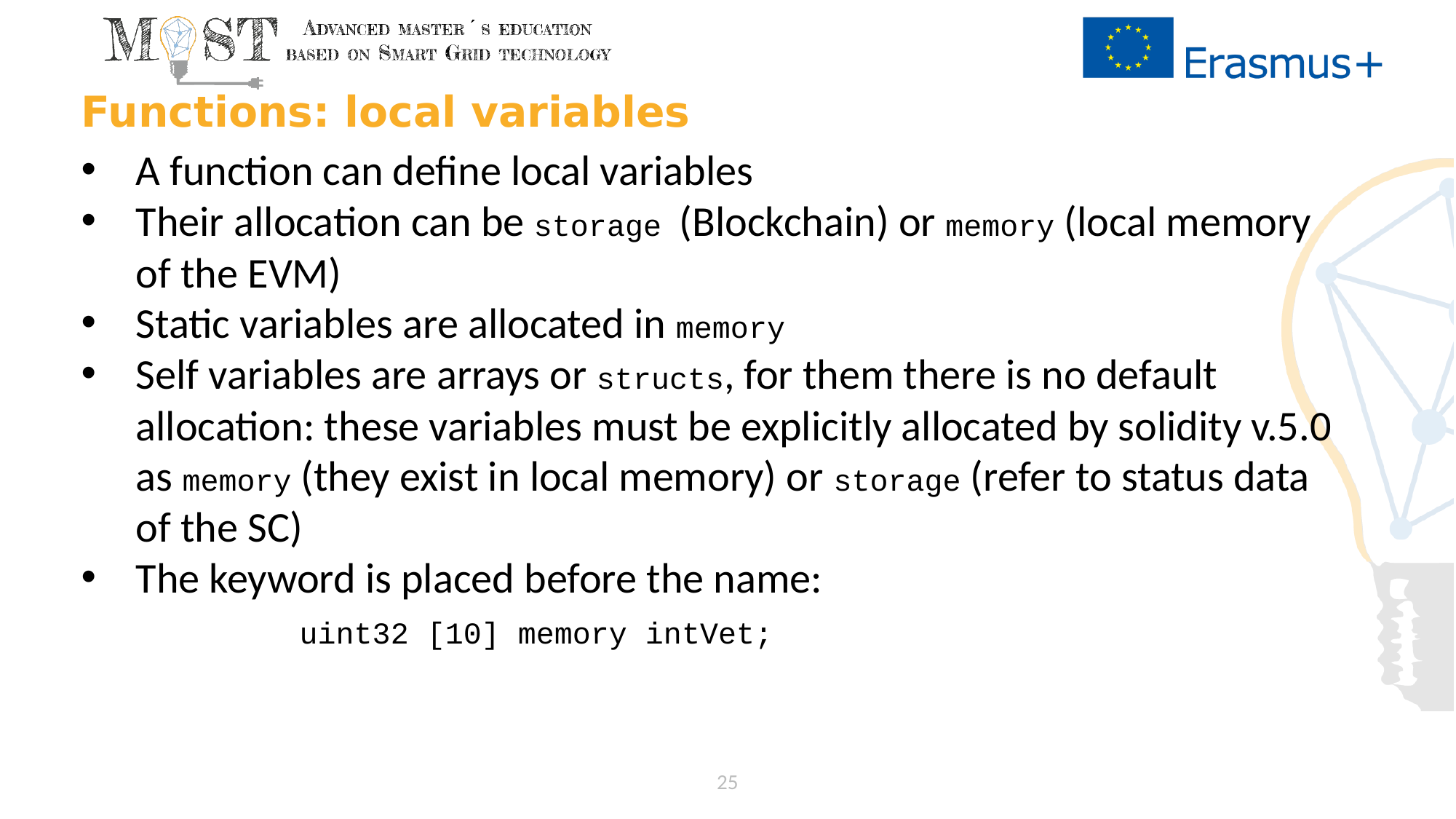

# Functions: local variables
A function can define local variables
Their allocation can be storage (Blockchain) or memory (local memory of the EVM)
Static variables are allocated in memory
Self variables are arrays or structs, for them there is no default allocation: these variables must be explicitly allocated by solidity v.5.0 as memory (they exist in local memory) or storage (refer to status data of the SC)
The keyword is placed before the name:
		uint32 [10] memory intVet;
25